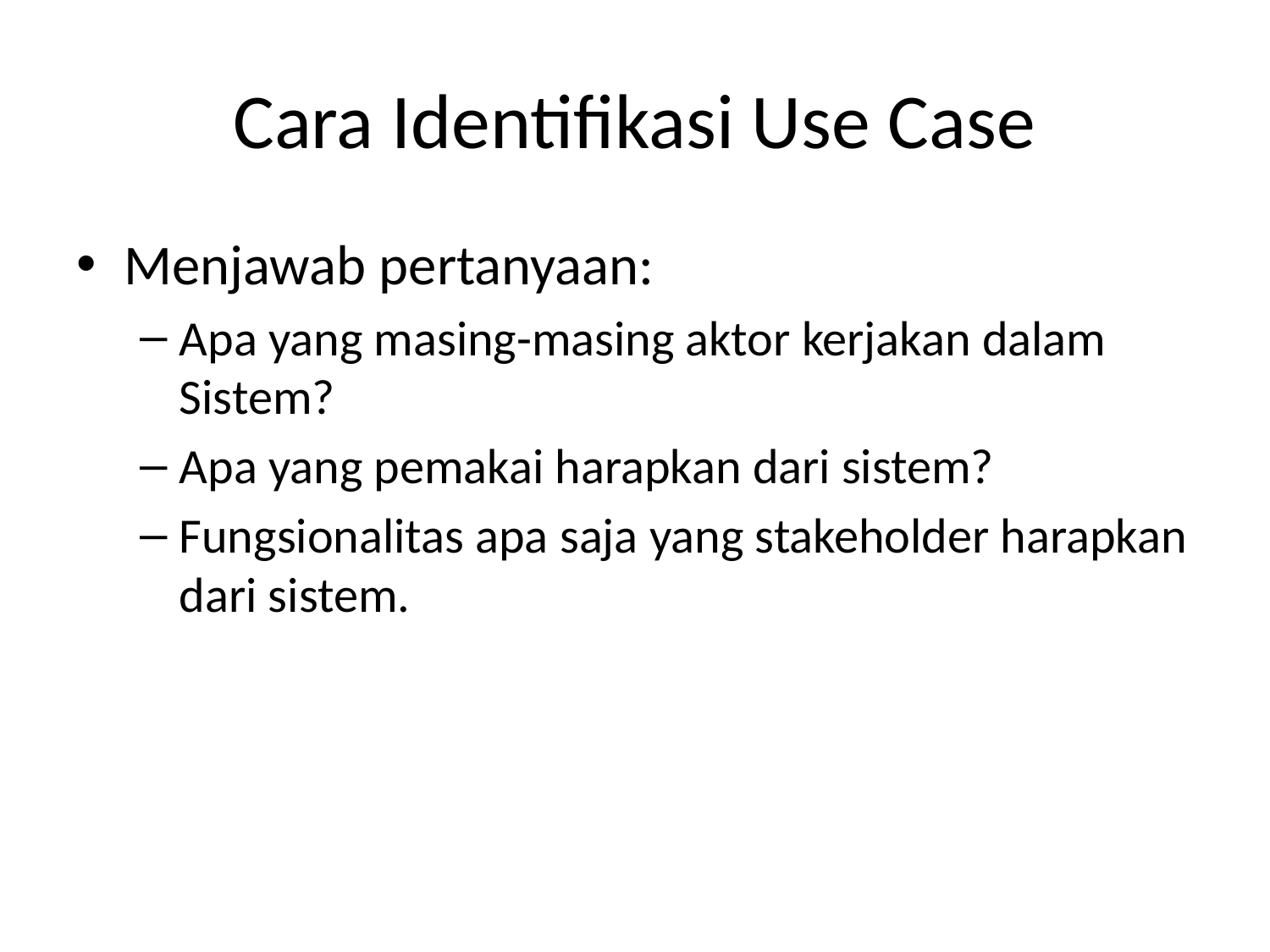

# Cara Identifikasi Use Case
Menjawab pertanyaan:
Apa yang masing-masing aktor kerjakan dalam Sistem?
Apa yang pemakai harapkan dari sistem?
Fungsionalitas apa saja yang stakeholder harapkan dari sistem.